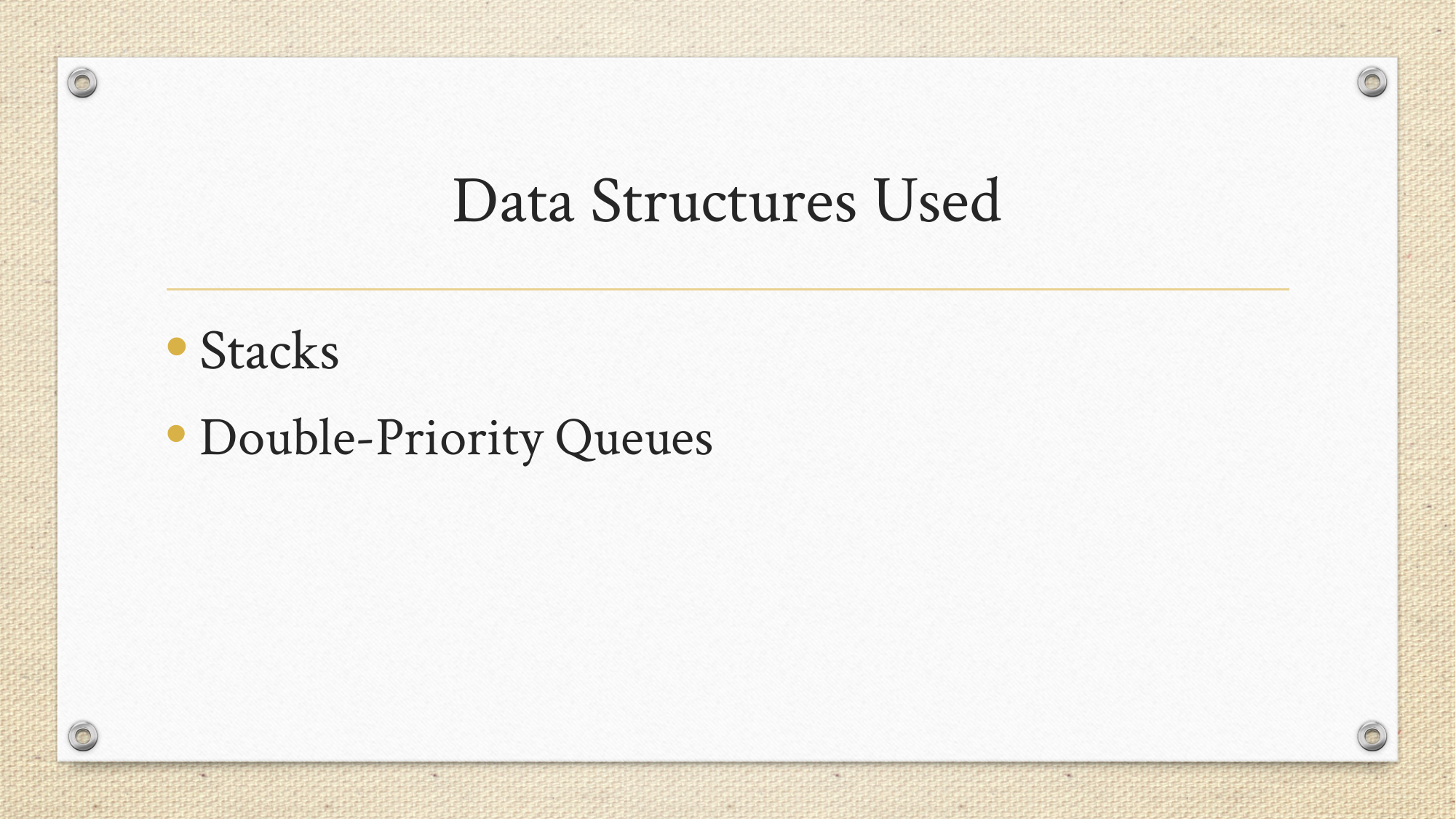

# Data Structures Used
Stacks
Double-Priority Queues